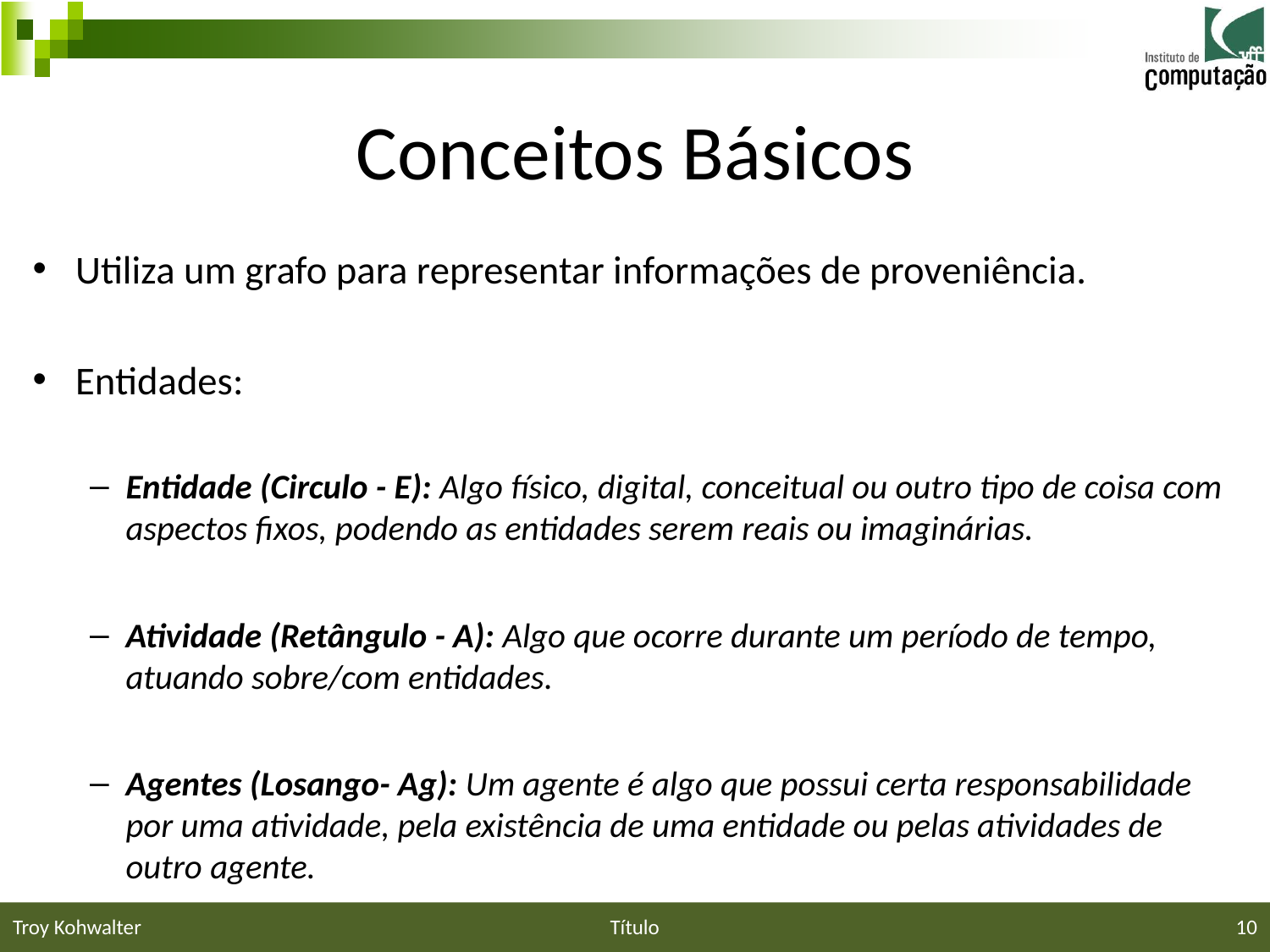

# Conceitos Básicos
Utiliza um grafo para representar informações de proveniência.

Entidades:

Entidade (Circulo - E): Algo físico, digital, conceitual ou outro tipo de coisa com aspectos fixos, podendo as entidades serem reais ou imaginárias.

Atividade (Retângulo - A): Algo que ocorre durante um período de tempo, atuando sobre/com entidades.

Agentes (Losango- Ag): Um agente é algo que possui certa responsabilidade por uma atividade, pela existência de uma entidade ou pelas atividades de outro agente.

Troy Kohwalter
Título
10